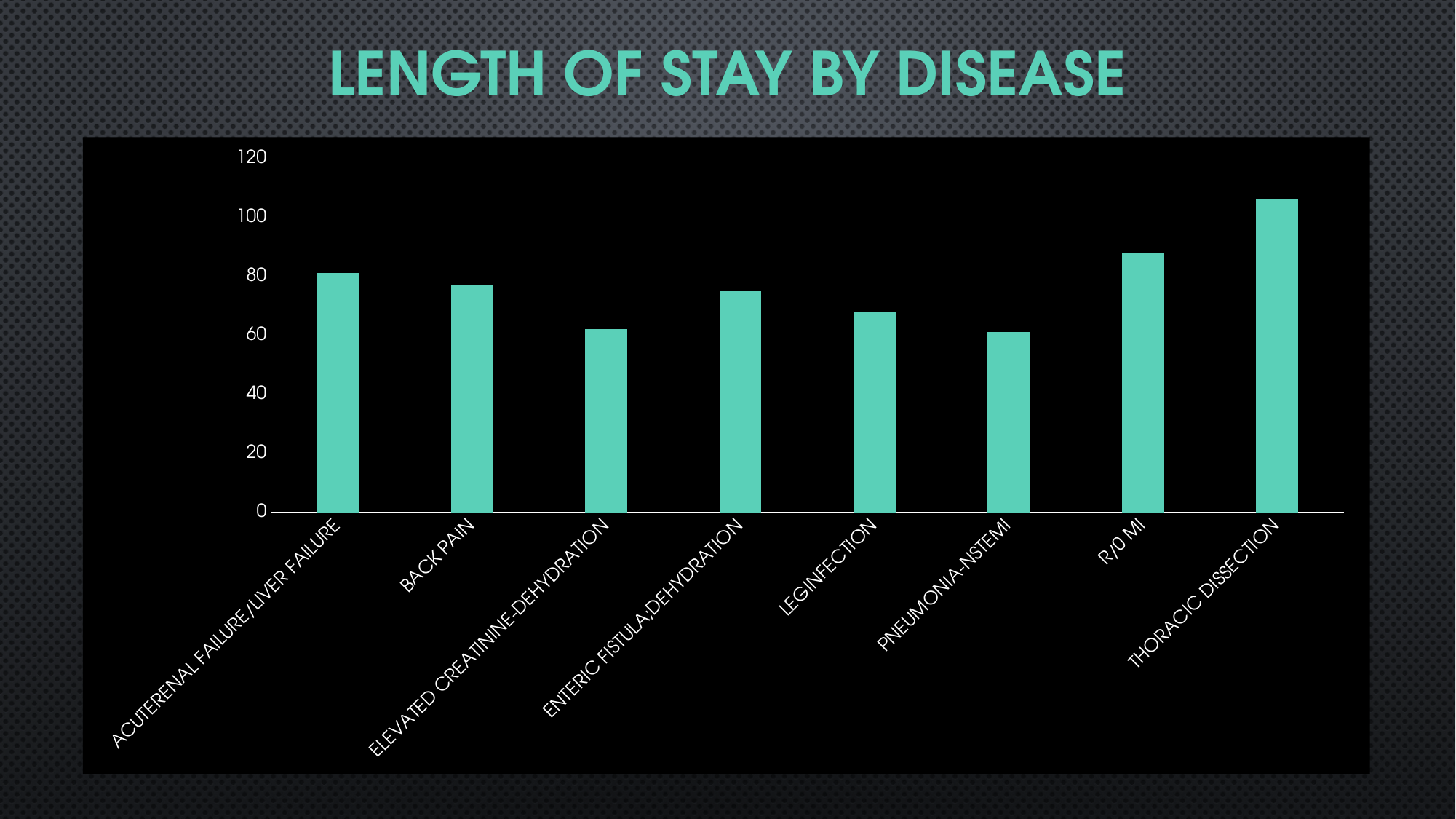

# LENGTH OF STAY BY DISEASE

### Chart

| Category | Column1 |
|---|---|
| ACUTERENAL FAILURE/LIVER FAILURE | 81.0 |
| BACK PAIN | 77.0 |
| ELEVATED CREATININE-DEHYDRATION | 62.0 |
| ENTERIC FISTULA;DEHYDRATION | 75.0 |
| LEGINFECTION | 68.0 |
| PNEUMONIA-NSTEMI | 61.0 |
| R/0 MI | 88.0 |
| THORACIC DISSECTION | 106.0 |